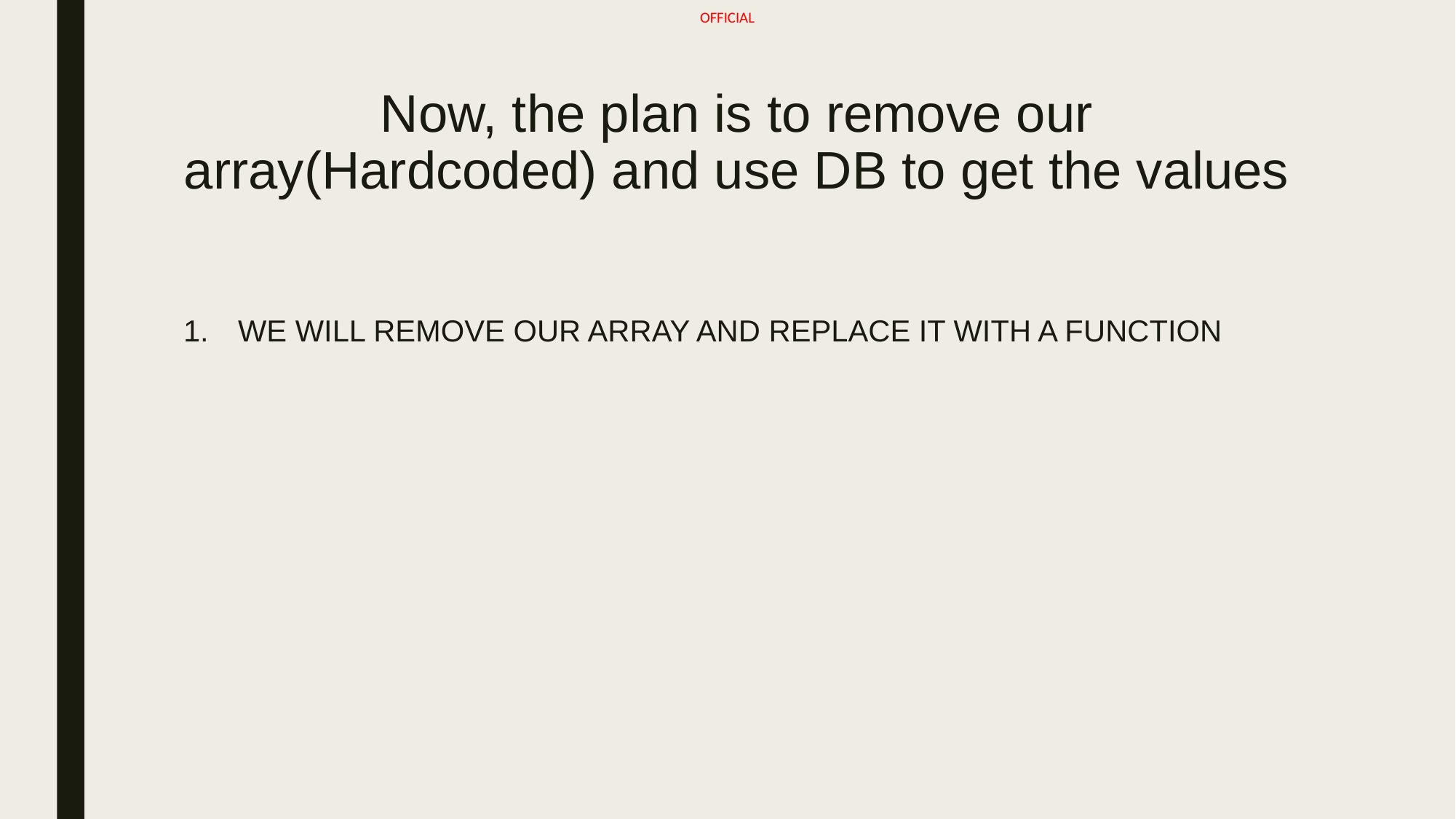

# Now, the plan is to remove our array(Hardcoded) and use DB to get the values
WE WILL REMOVE OUR ARRAY AND REPLACE IT WITH A FUNCTION